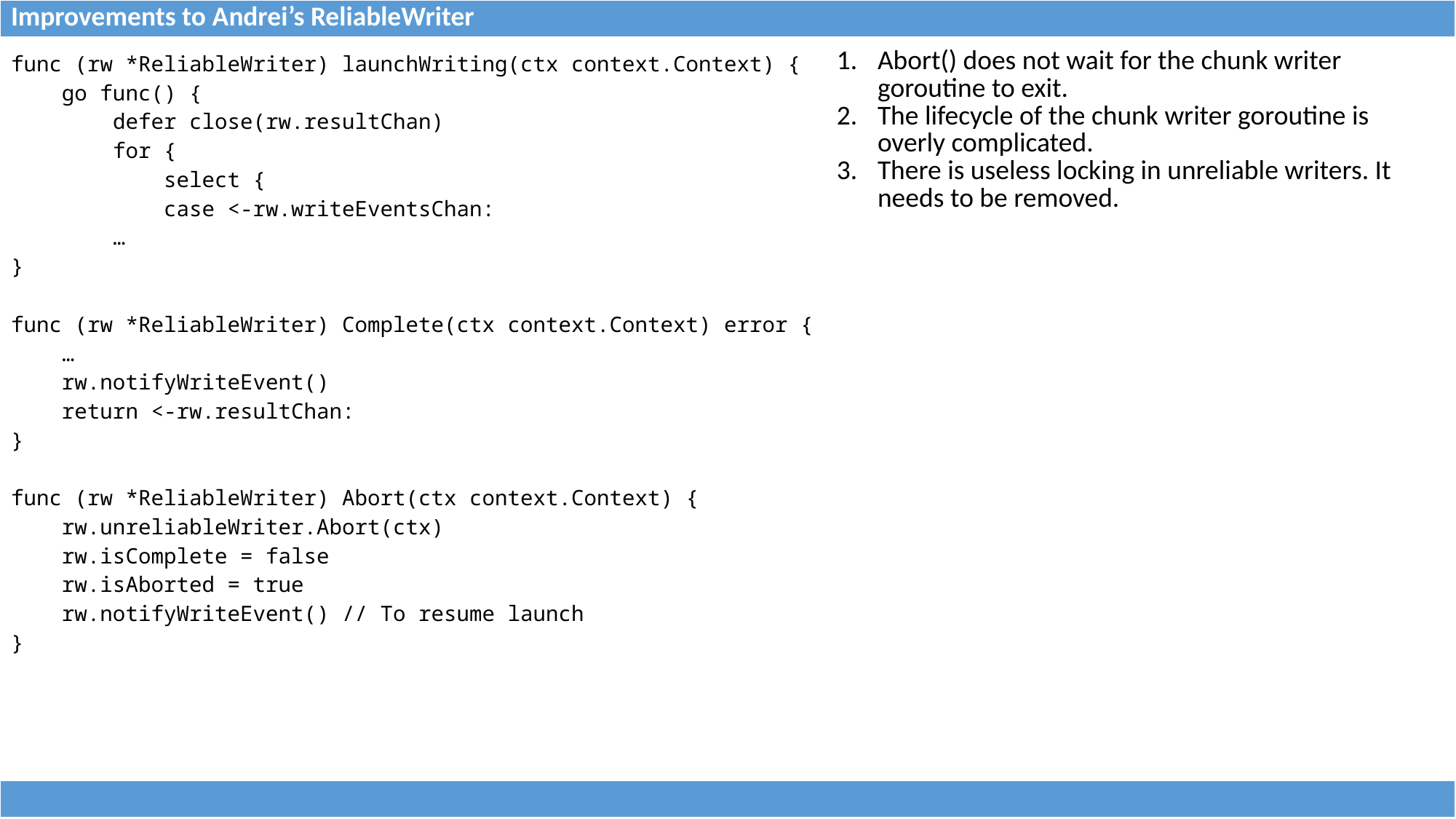

| Improvements to Andrei’s ReliableWriter |
| --- |
| func (rw \*ReliableWriter) launchWriting(ctx context.Context) { go func() { defer close(rw.resultChan) for { select { case <-rw.writeEventsChan: … } func (rw \*ReliableWriter) Complete(ctx context.Context) error { … rw.notifyWriteEvent() return <-rw.resultChan: } func (rw \*ReliableWriter) Abort(ctx context.Context) { rw.unreliableWriter.Abort(ctx) rw.isComplete = false rw.isAborted = true rw.notifyWriteEvent() // To resume launch } | Abort() does not wait for the chunk writer goroutine to exit. The lifecycle of the chunk writer goroutine is overly complicated. There is useless locking in unreliable writers. It needs to be removed. |
| --- | --- |

|  |
| --- |